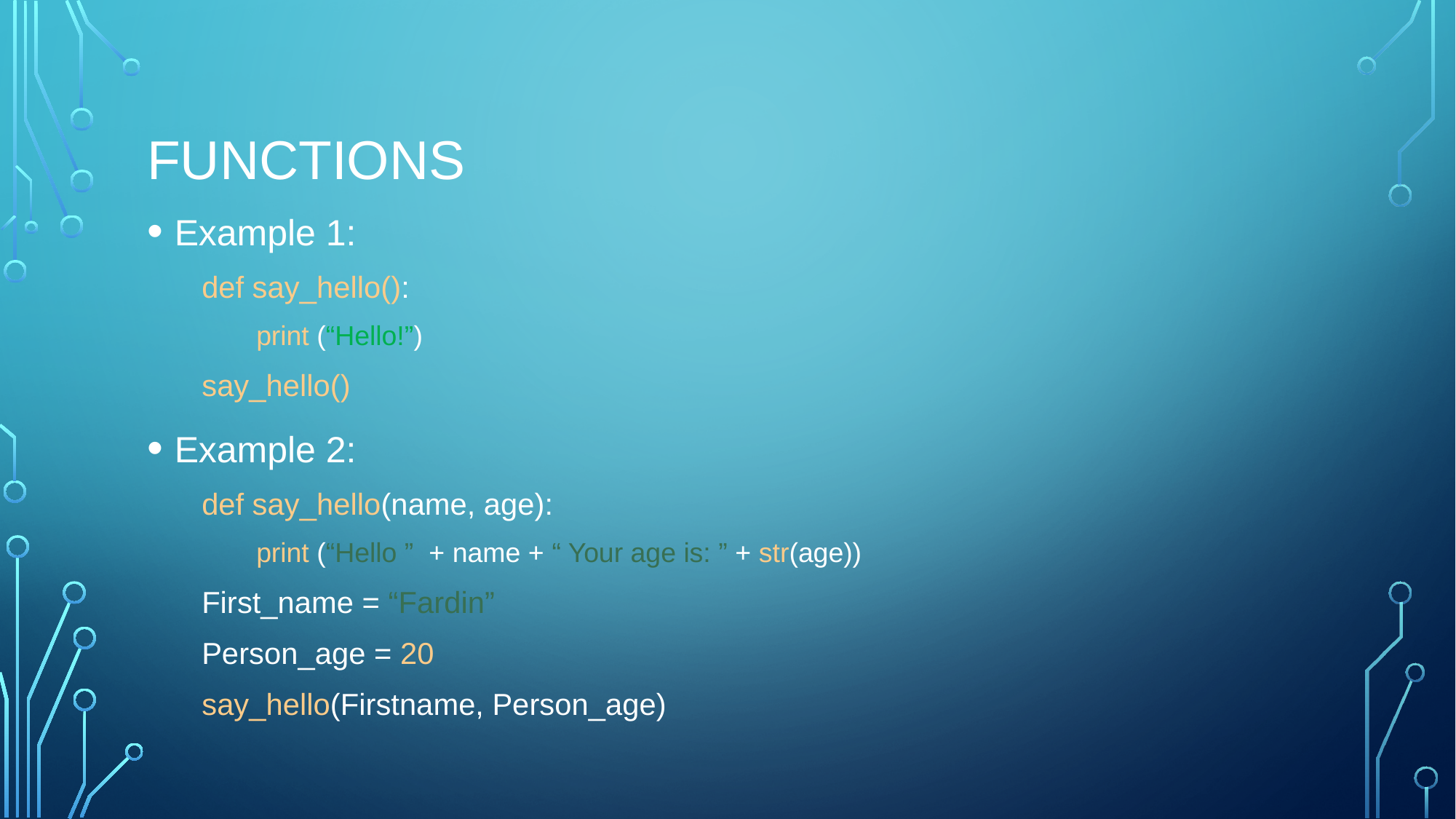

# Functions
Example 1:
def say_hello():
print (“Hello!”)
say_hello()
Example 2:
def say_hello(name, age):
print (“Hello ”  + name + “ Your age is: ” + str(age))
First_name = “Fardin”
Person_age = 20
say_hello(Firstname, Person_age)